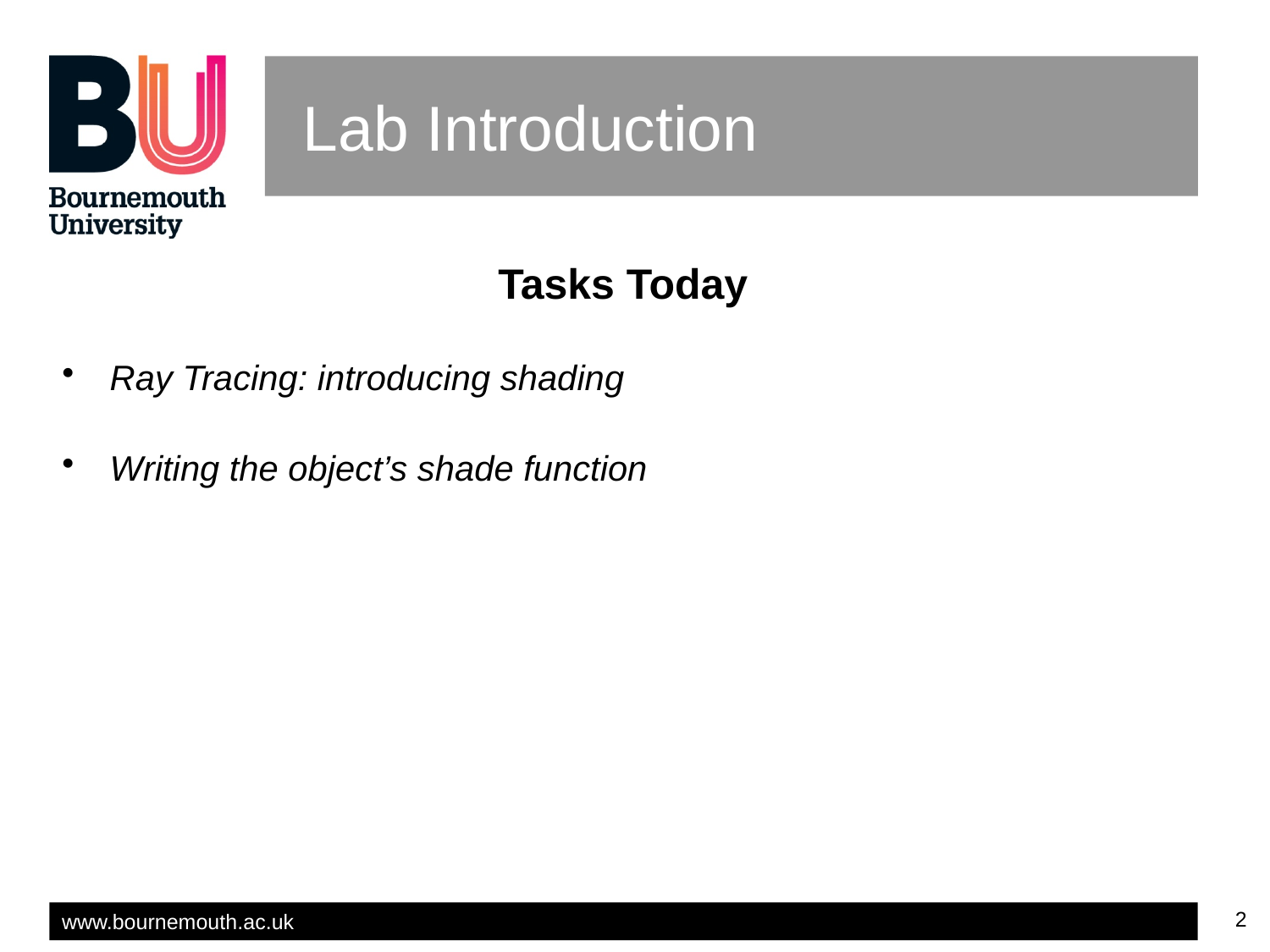

# Lab Introduction
Tasks Today

Ray Tracing: introducing shading

Writing the object’s shade function